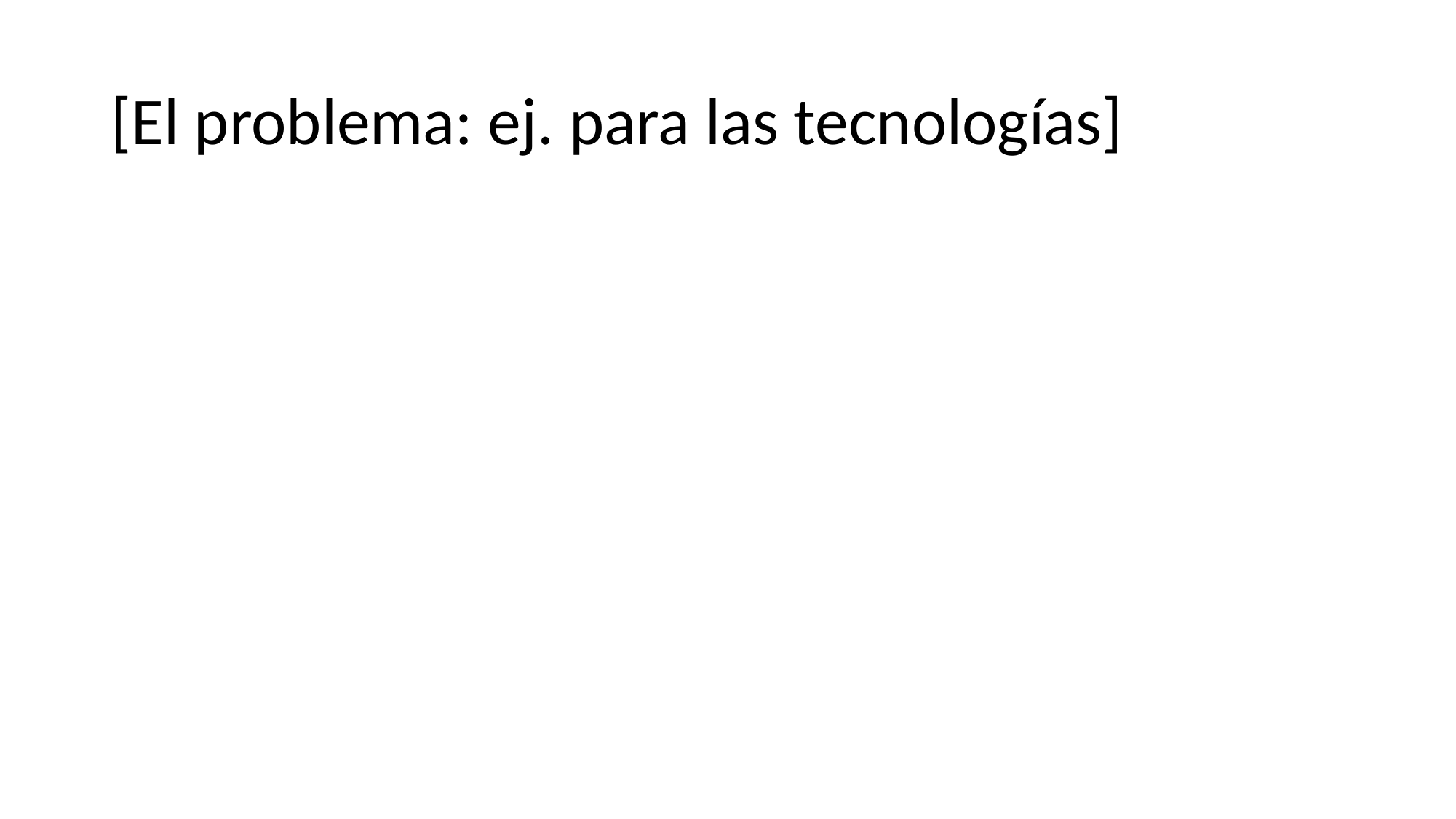

# [El problema: ej. para las tecnologías]